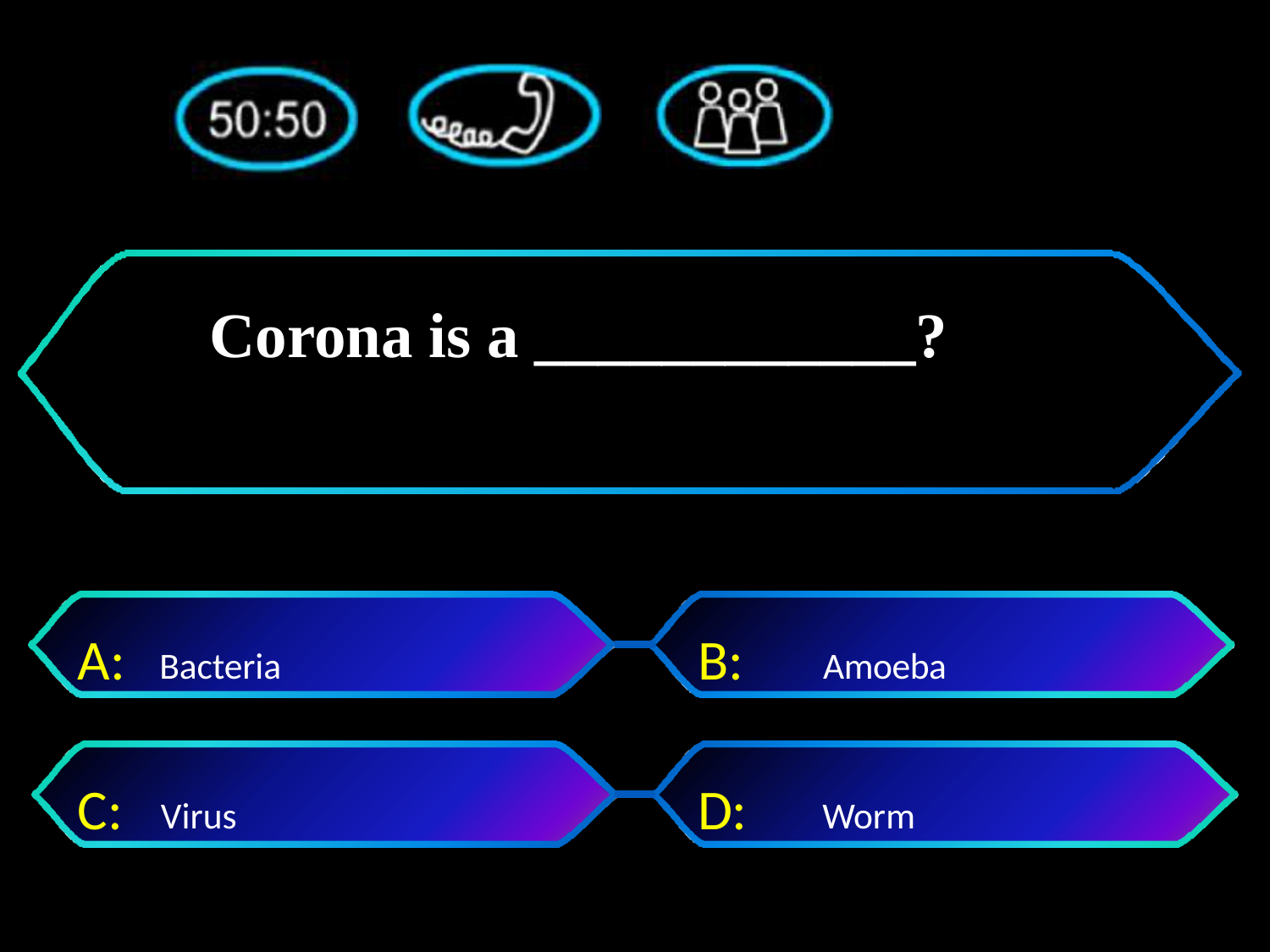

# Corona is a ____________?

A:	Bacteria
B:	Amoeba

C:   Virus
D:	  Worm